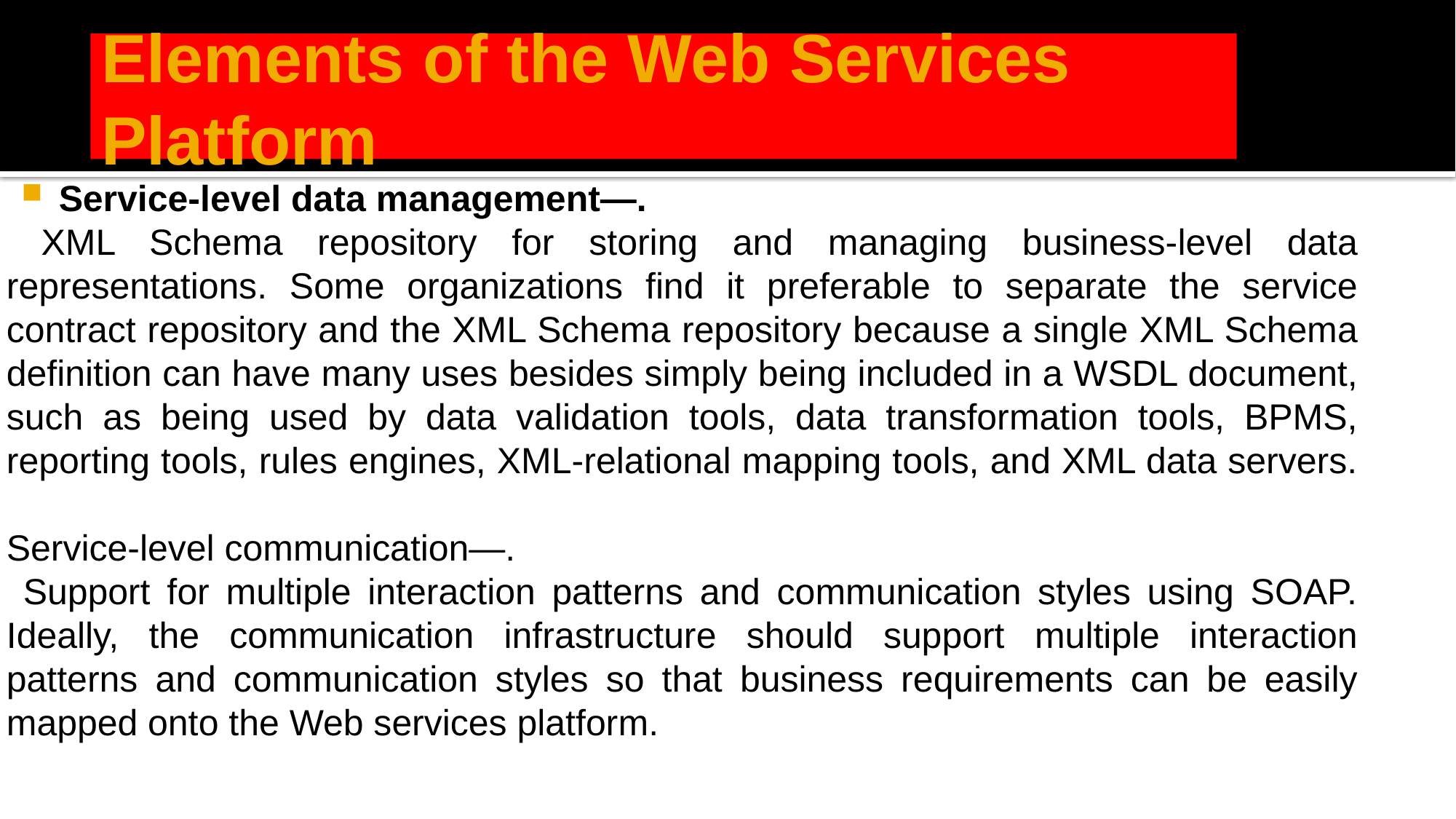

Elements of the Web Services Platform
Service-level data management—.
 XML Schema repository for storing and managing business-level data representations. Some organizations find it preferable to separate the service contract repository and the XML Schema repository because a single XML Schema definition can have many uses besides simply being included in a WSDL document, such as being used by data validation tools, data transformation tools, BPMS, reporting tools, rules engines, XML-relational mapping tools, and XML data servers.

Service-level communication—.
 Support for multiple interaction patterns and communication styles using SOAP. Ideally, the communication infrastructure should support multiple interaction patterns and communication styles so that business requirements can be easily mapped onto the Web services platform.